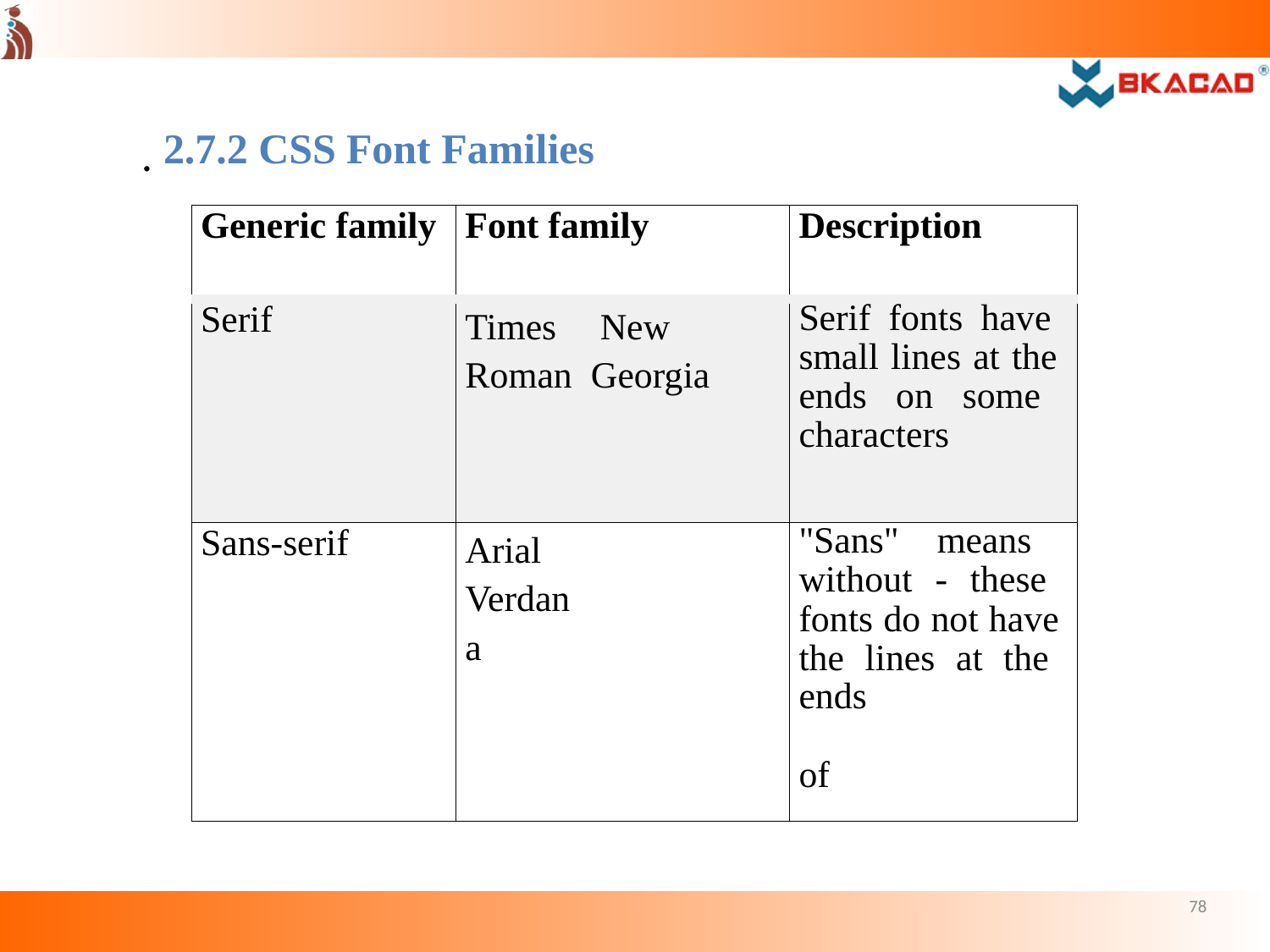

2.7.2 CSS Font Families
•
| Generic family | Font family | Description |
| --- | --- | --- |
| Serif | Times New Roman Georgia | Serif fonts have small lines at the ends on some characters |
| Sans-serif | Arial Verdana | "Sans" means without - these fonts do not have the lines at the ends of |
78